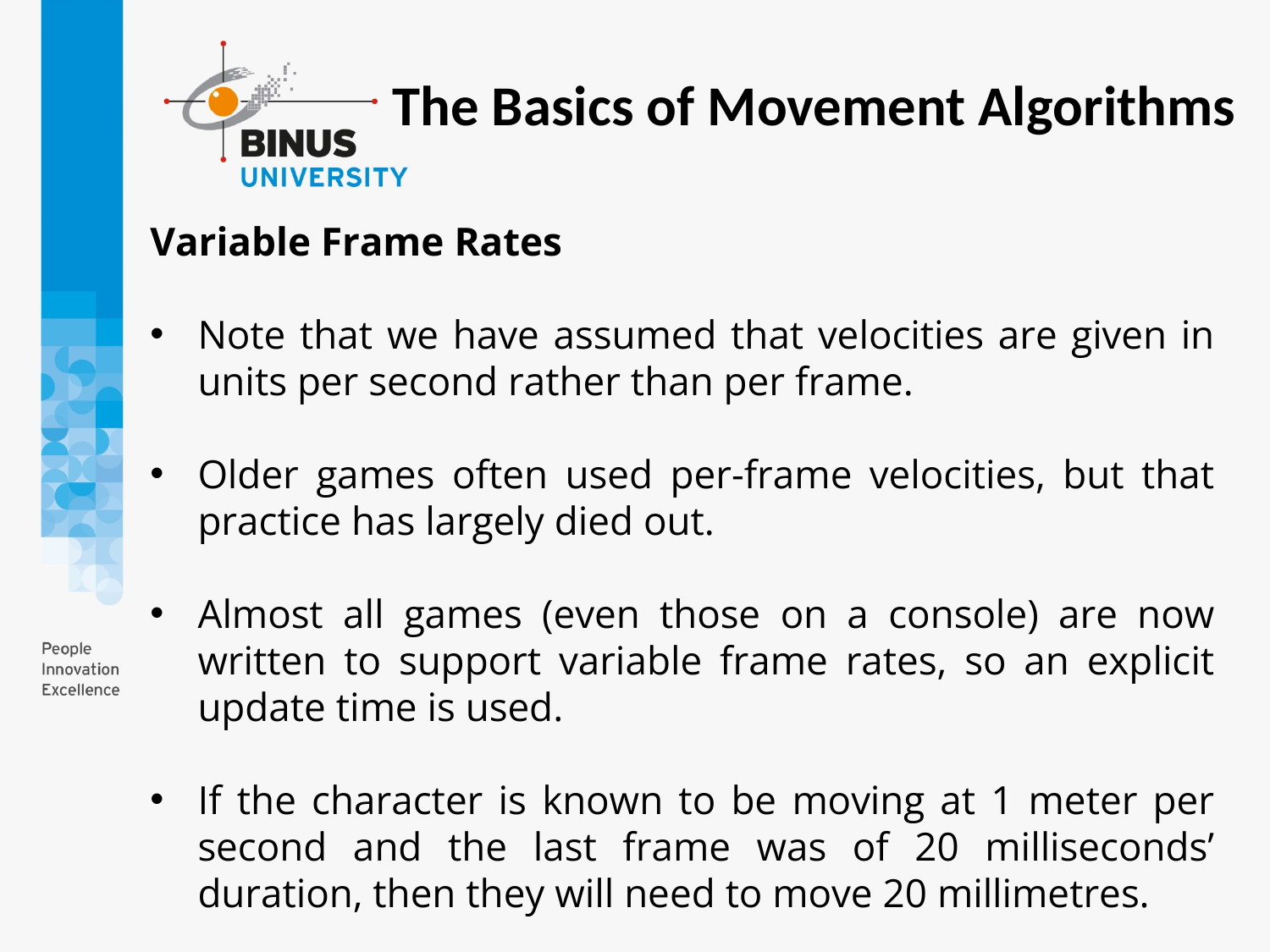

The Basics of Movement Algorithms
Variable Frame Rates

Note that we have assumed that velocities are given in units per second rather than per frame.

Older games often used per-frame velocities, but that practice has largely died out.

Almost all games (even those on a console) are now written to support variable frame rates, so an explicit update time is used.

If the character is known to be moving at 1 meter per second and the last frame was of 20 milliseconds’ duration, then they will need to move 20 millimetres.